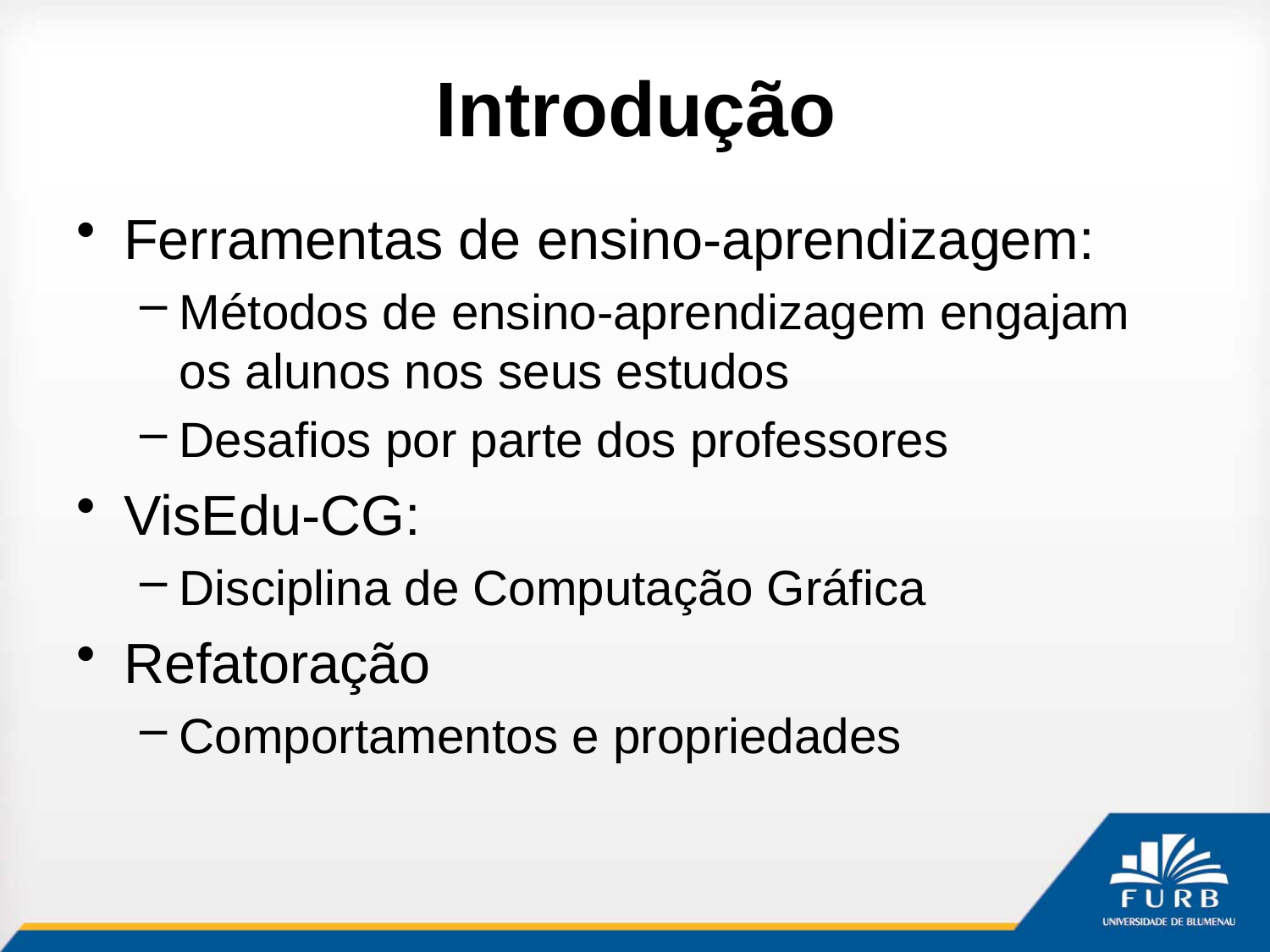

# Introdução
Ferramentas de ensino-aprendizagem:
Métodos de ensino-aprendizagem engajam os alunos nos seus estudos
Desafios por parte dos professores
VisEdu-CG:
Disciplina de Computação Gráfica
Refatoração
Comportamentos e propriedades